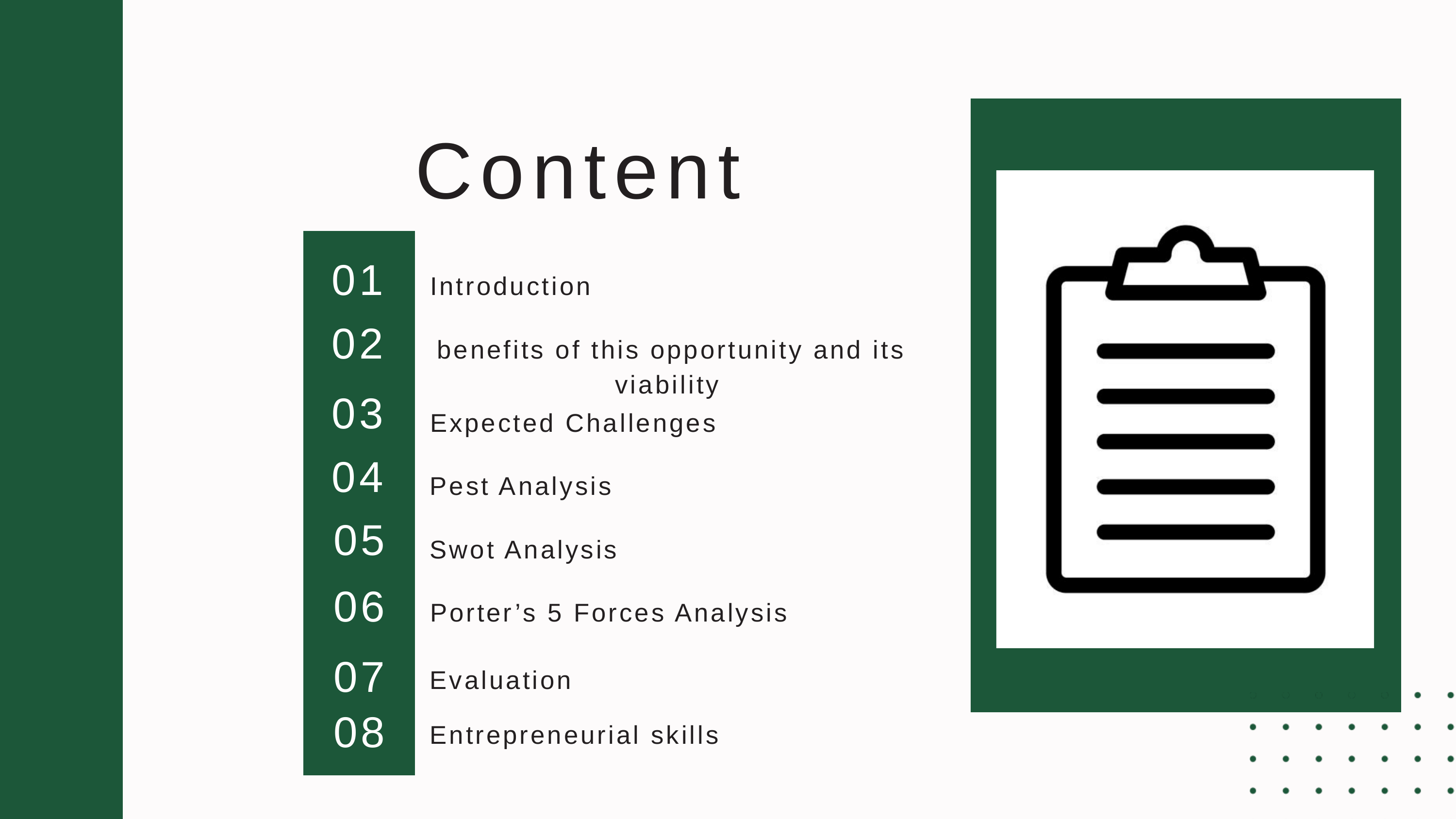

Content

01
Introduction
02
benefits of this opportunity and its viability
03
Expected Challenges
04
Pest Analysis
05
Swot Analysis
06
Porter’s 5 Forces Analysis
07
Evaluation

08
Entrepreneurial skills